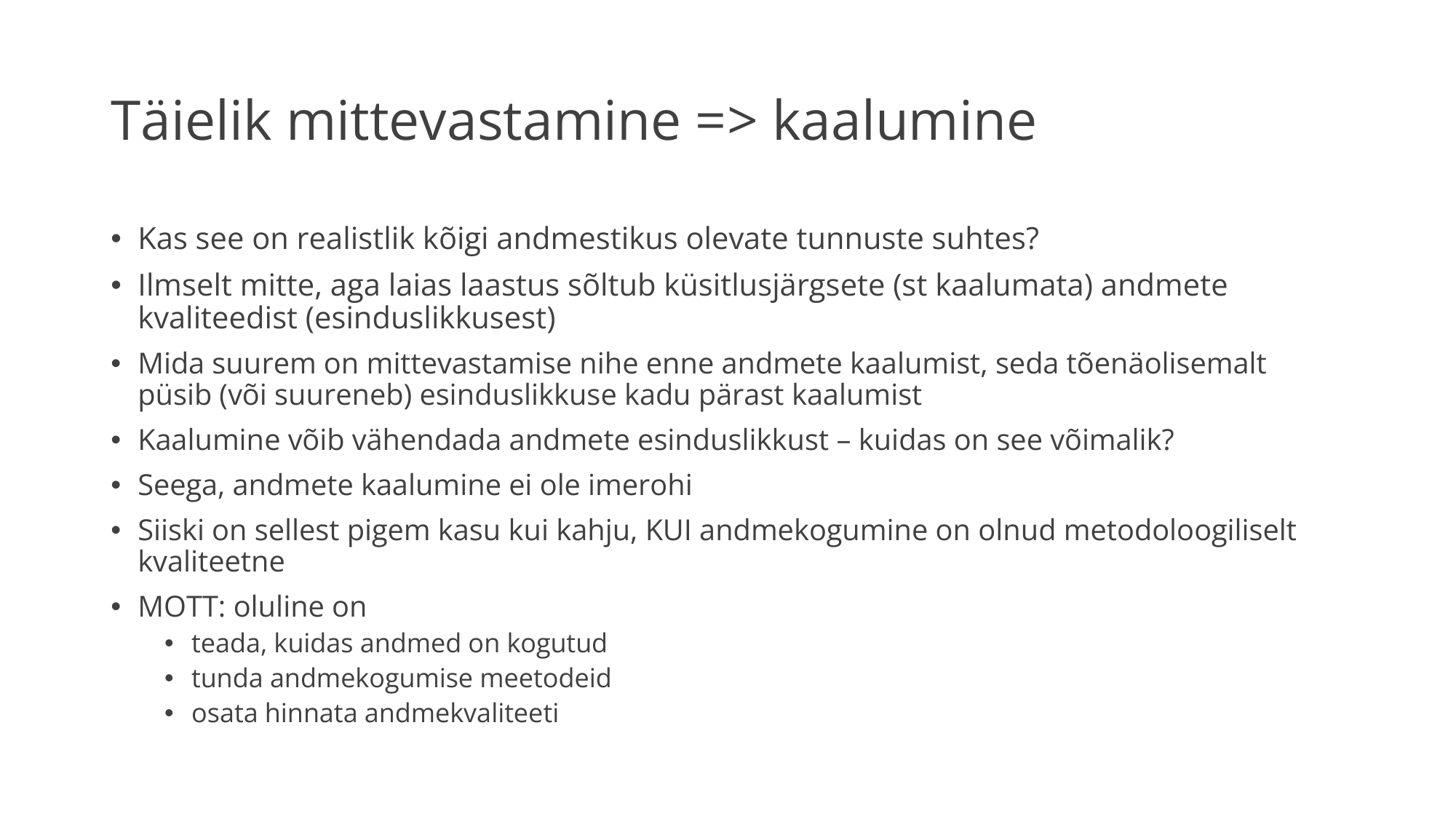

# Täielik mittevastamine => kaalumine
Kas see on realistlik kõigi andmestikus olevate tunnuste suhtes?
Ilmselt mitte, aga laias laastus sõltub küsitlusjärgsete (st kaalumata) andmete kvaliteedist (esinduslikkusest)
Mida suurem on mittevastamise nihe enne andmete kaalumist, seda tõenäolisemalt püsib (või suureneb) esinduslikkuse kadu pärast kaalumist
Kaalumine võib vähendada andmete esinduslikkust – kuidas on see võimalik?
Seega, andmete kaalumine ei ole imerohi
Siiski on sellest pigem kasu kui kahju, KUI andmekogumine on olnud metodoloogiliselt kvaliteetne
MOTT: oluline on
teada, kuidas andmed on kogutud
tunda andmekogumise meetodeid
osata hinnata andmekvaliteeti